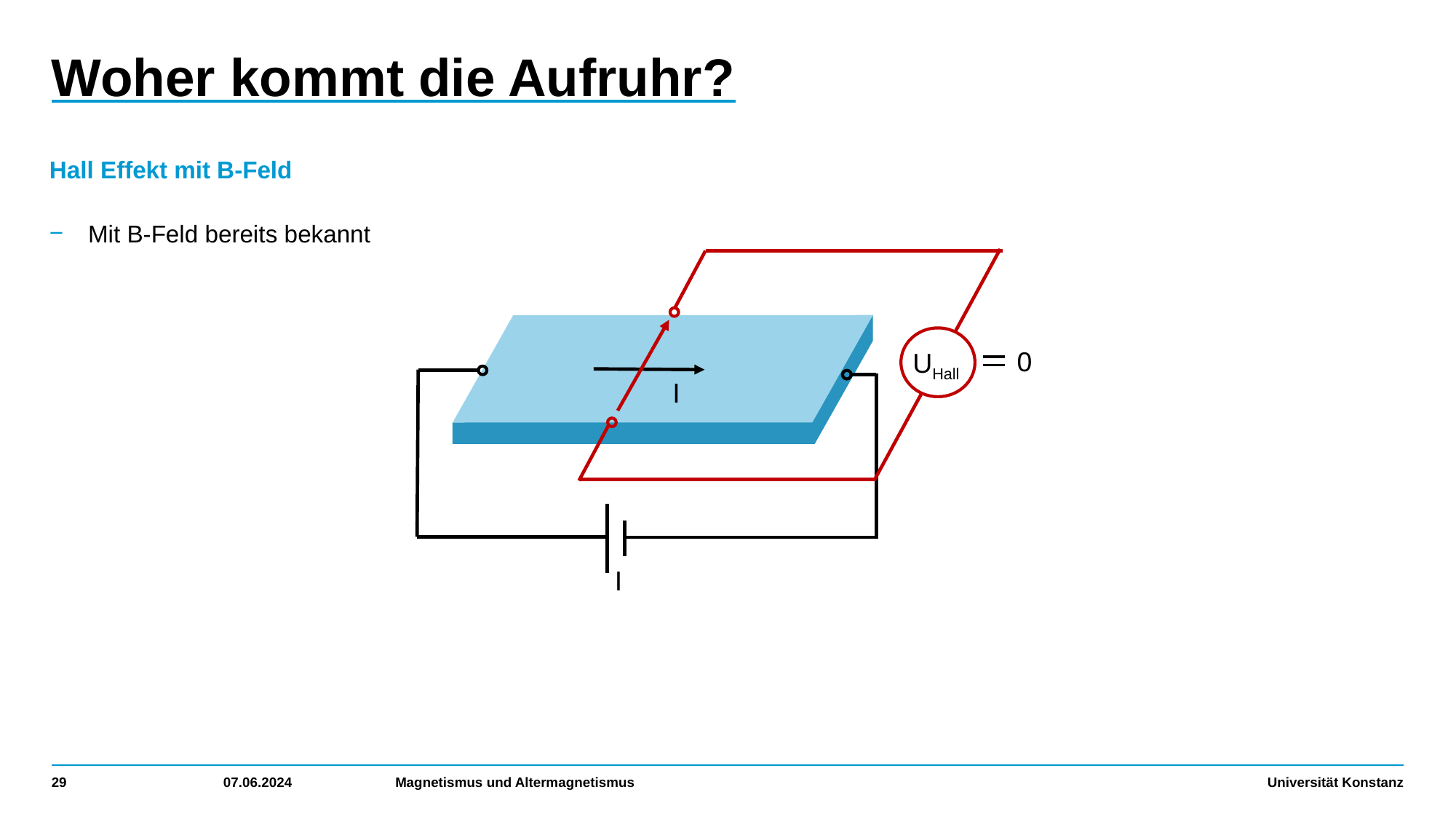

# Woher kommt die Aufruhr?
Hall Effekt mit B-Feld

Mit B-Feld bereits bekannt

UHall

I

I
0

29
07.06.2024
Magnetismus und Altermagnetismus